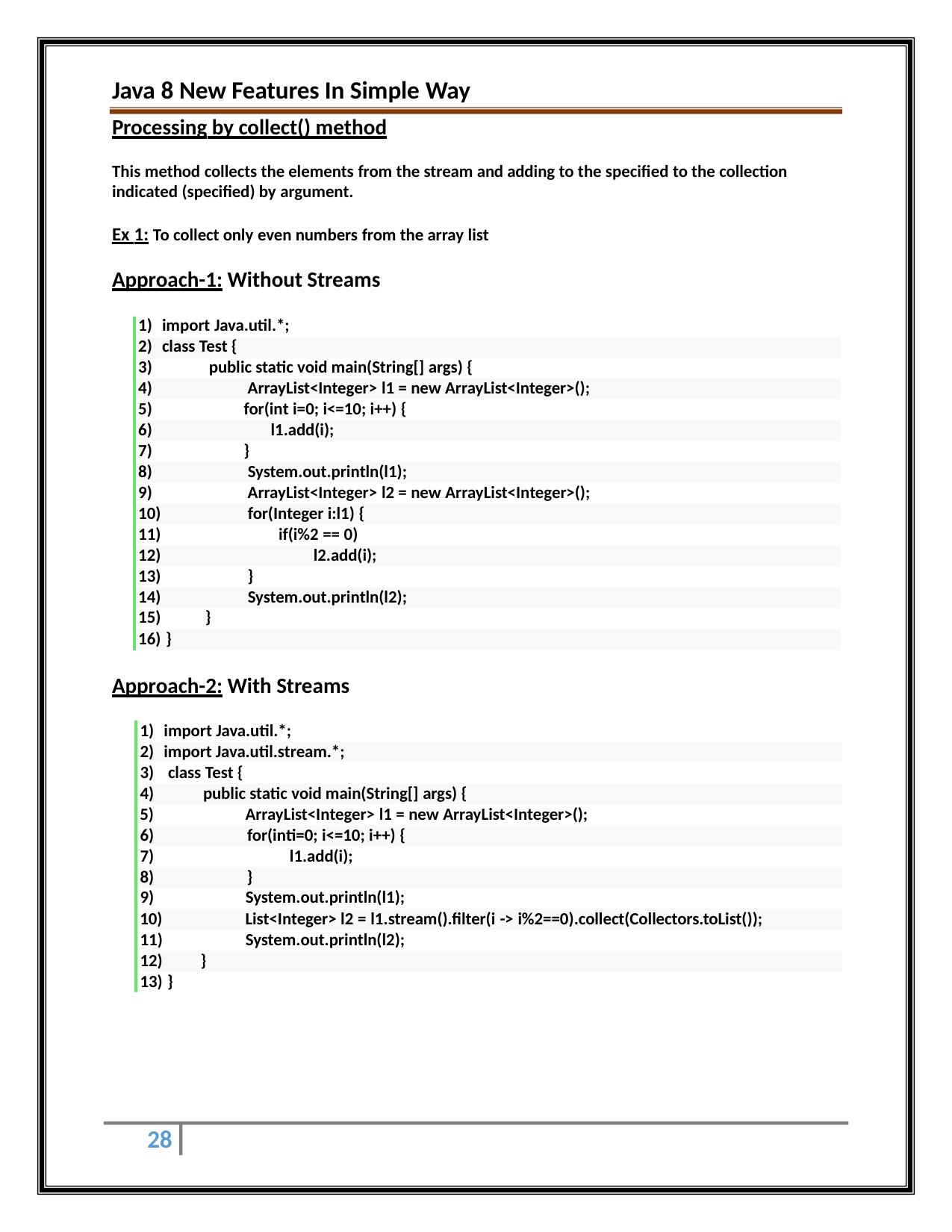

Java 8 New Features In Simple Way

Processing by collect() method

This method collects the elements from the stream and adding to the specified to the collection  indicated (specified) by argument.

Ex 1: To collect only even numbers from the array list

Approach-1: Without Streams
| 1) import Java.util.\*; |  |
| --- | --- |
| 2) class Test { |  |
| 3) public static void main(String[] args) { |  |
| 4) ArrayList<Integer> l1 = new ArrayList<Integer>(); |  |
| 5) | for(int i=0; i<=10; i++) { |
| 6) l1.add(i); |  |
| 7) | } |
| 8) System.out.println(l1); |  |
| 9) ArrayList<Integer> l2 = new ArrayList<Integer>(); |  |
| 10) for(Integer i:l1) { |  |
| 11) | if(i%2 == 0) |
| 12) l2.add(i); |  |
| 13) } |  |
| 14) System.out.println(l2); |  |
| 15) } |  |
| 16) } |  |
Approach-2: With Streams

1) import Java.util.*;

2) import Java.util.stream.*;
class Test {
public static void main(String[] args) {
ArrayList<Integer> l1 = new ArrayList<Integer>();
6)	for(inti=0; i<=10; i++) {
7)	l1.add(i);
8)	}
System.out.println(l1);
List<Integer> l2 = l1.stream().filter(i -> i%2==0).collect(Collectors.toList());
System.out.println(l2);
12)	}
13) }

28